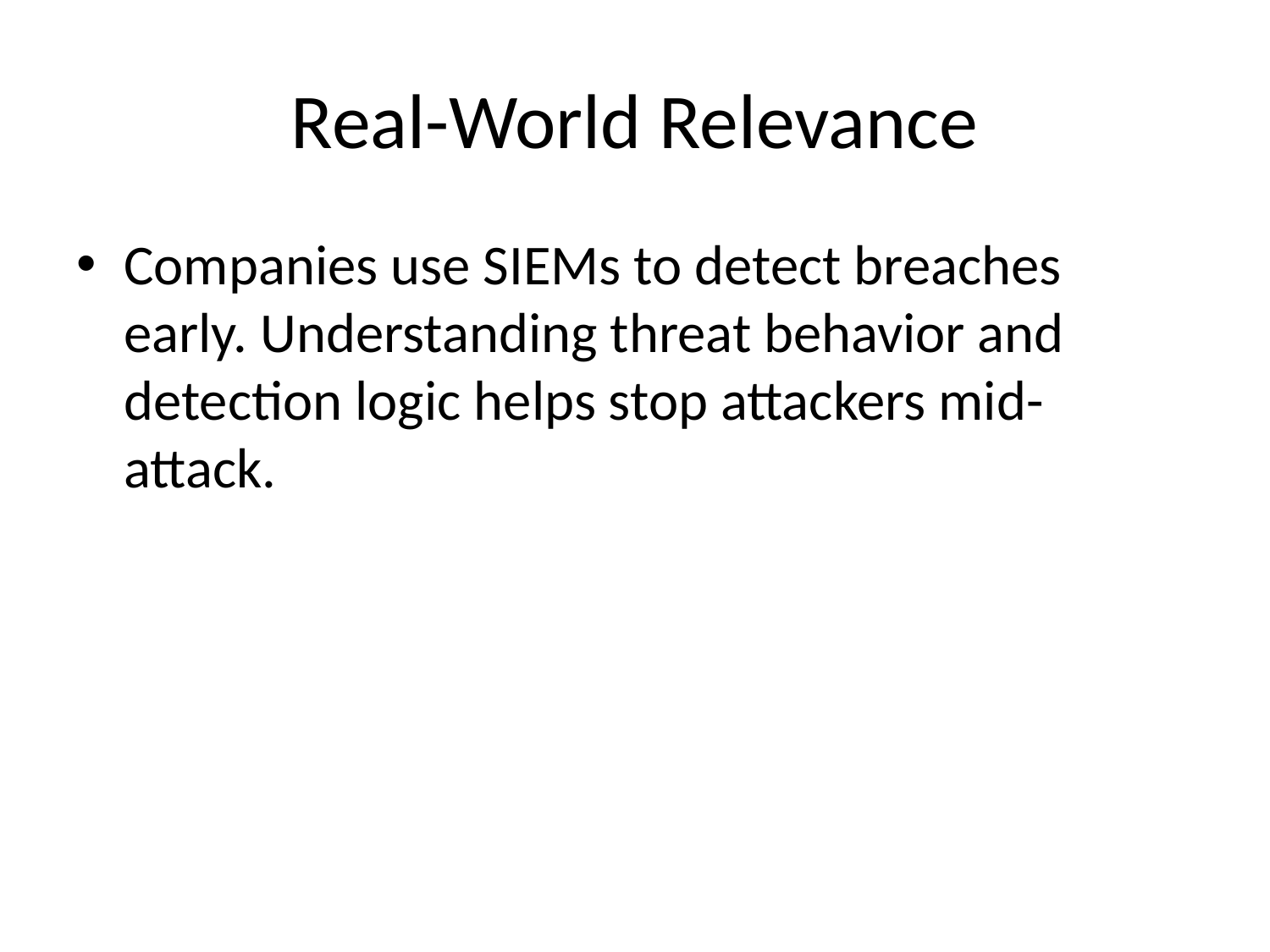

# Real-World Relevance
Companies use SIEMs to detect breaches early. Understanding threat behavior and detection logic helps stop attackers mid-attack.